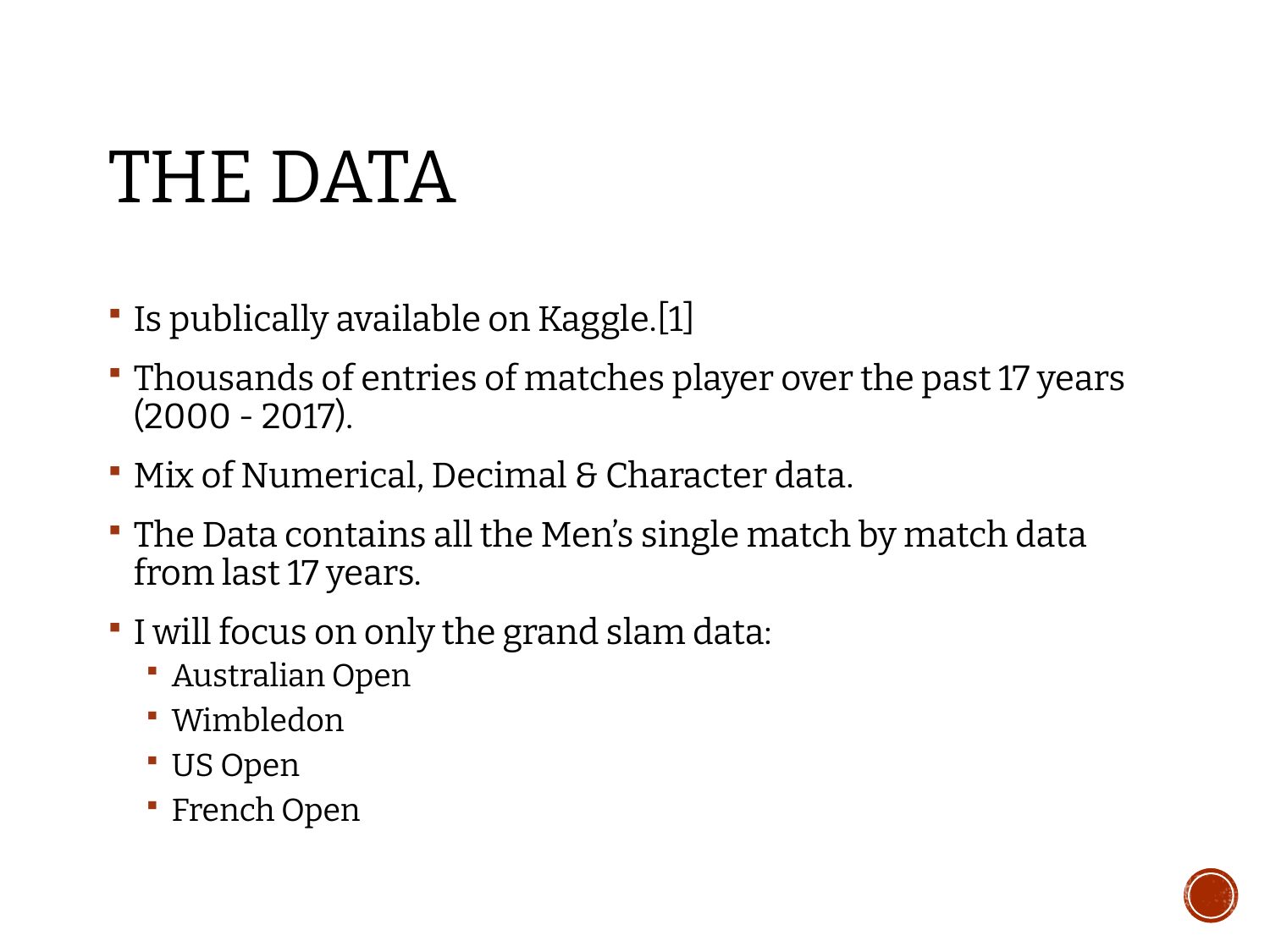

# The Data
Is publically available on Kaggle.[1]
Thousands of entries of matches player over the past 17 years (2000 - 2017).
Mix of Numerical, Decimal & Character data.
The Data contains all the Men’s single match by match data from last 17 years.
I will focus on only the grand slam data:
Australian Open
Wimbledon
US Open
French Open